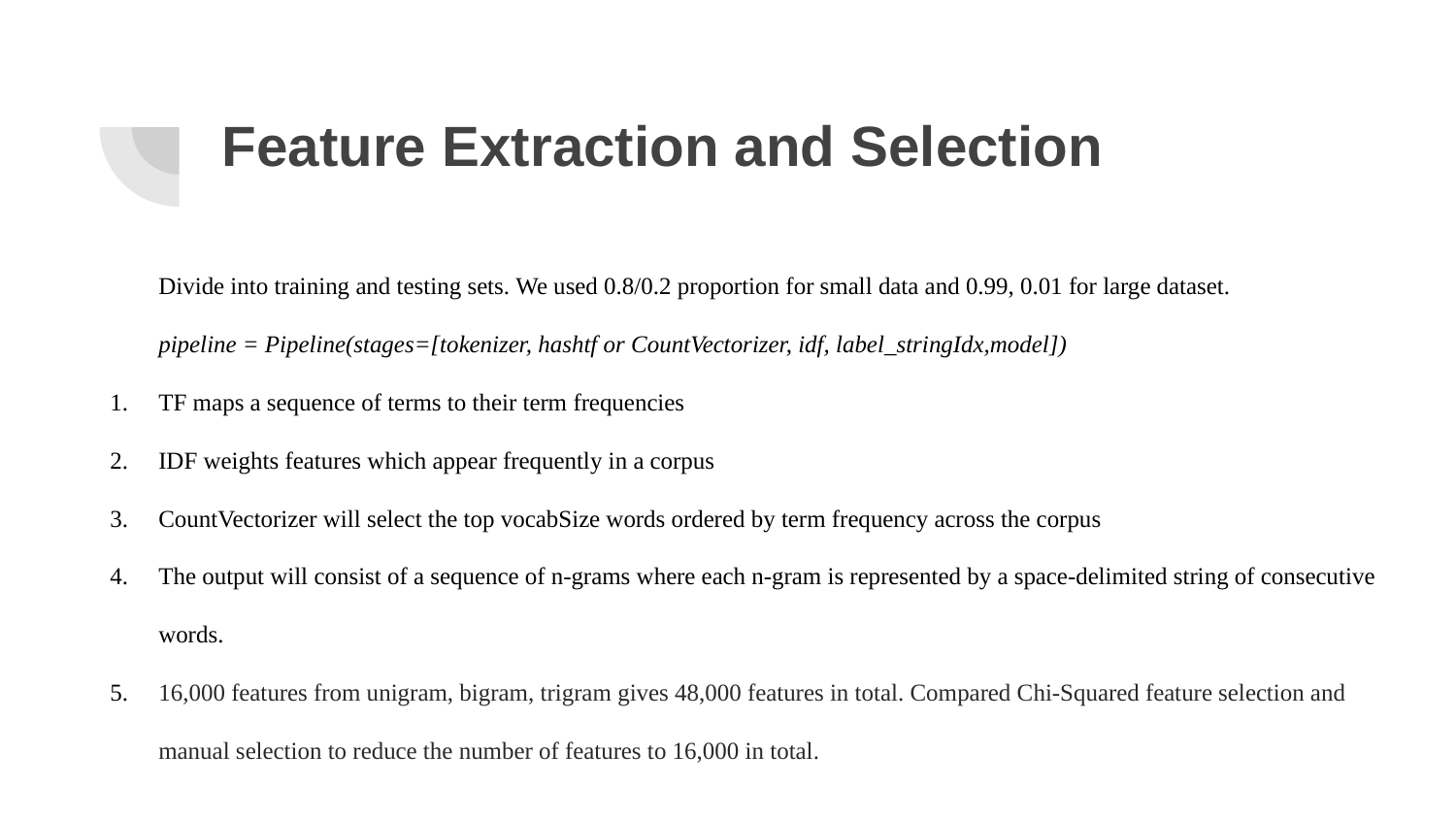

# Feature Extraction and Selection
Divide into training and testing sets. ​​We used 0.8/0.2 proportion for small data and 0.99, 0.01 for large dataset.
pipeline = Pipeline(stages=[tokenizer, hashtf or CountVectorizer, idf, label_stringIdx,model])
TF maps a sequence of terms to their term frequencies
IDF weights features which appear frequently in a corpus
CountVectorizer will select the top vocabSize words ordered by term frequency across the corpus
The output will consist of a sequence of n-grams where each n-gram is represented by a space-delimited string of consecutive words.
16,000 features from unigram, bigram, trigram gives 48,000 features in total. Compared Chi-Squared feature selection and manual selection to reduce the number of features to 16,000 in total.